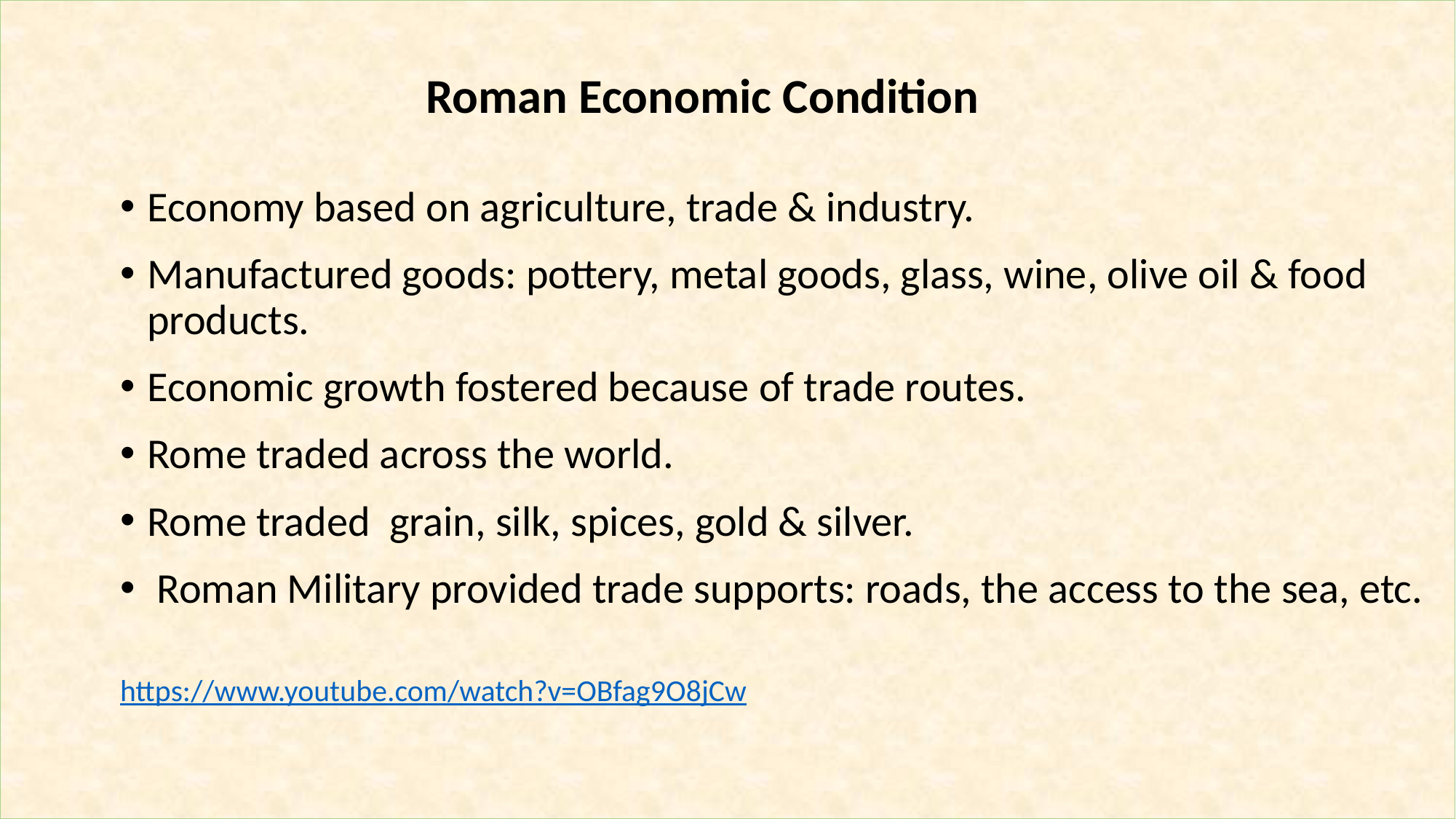

Roman Economic Condition

Economy based on agriculture, trade & industry.
Manufactured goods: pottery, metal goods, glass, wine, olive oil & food products.
Economic growth fostered because of trade routes.
Rome traded across the world.
Rome traded  grain, silk, spices, gold & silver.
 Roman Military provided trade supports: roads, the access to the sea, etc.

https://www.youtube.com/watch?v=OBfag9O8jCw